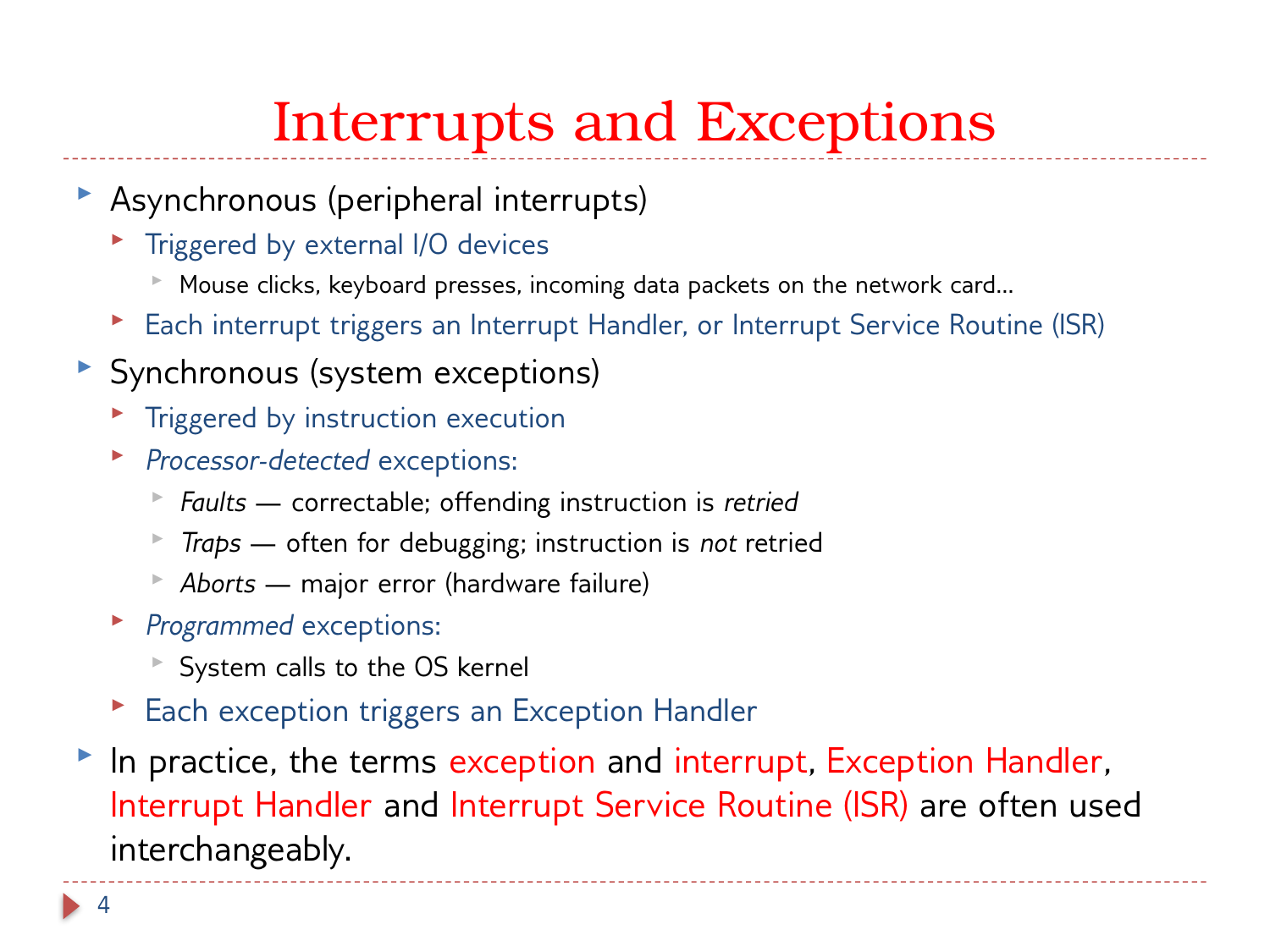

# Interrupts and Exceptions
Asynchronous (peripheral interrupts)
Triggered by external I/O devices
Mouse clicks, keyboard presses, incoming data packets on the network card…
Each interrupt triggers an Interrupt Handler, or Interrupt Service Routine (ISR)
Synchronous (system exceptions)
Triggered by instruction execution
Processor-detected exceptions:
Faults — correctable; offending instruction is retried
Traps — often for debugging; instruction is not retried
Aborts — major error (hardware failure)
Programmed exceptions:
System calls to the OS kernel
Each exception triggers an Exception Handler
In practice, the terms exception and interrupt, Exception Handler, Interrupt Handler and Interrupt Service Routine (ISR) are often used interchangeably.
4